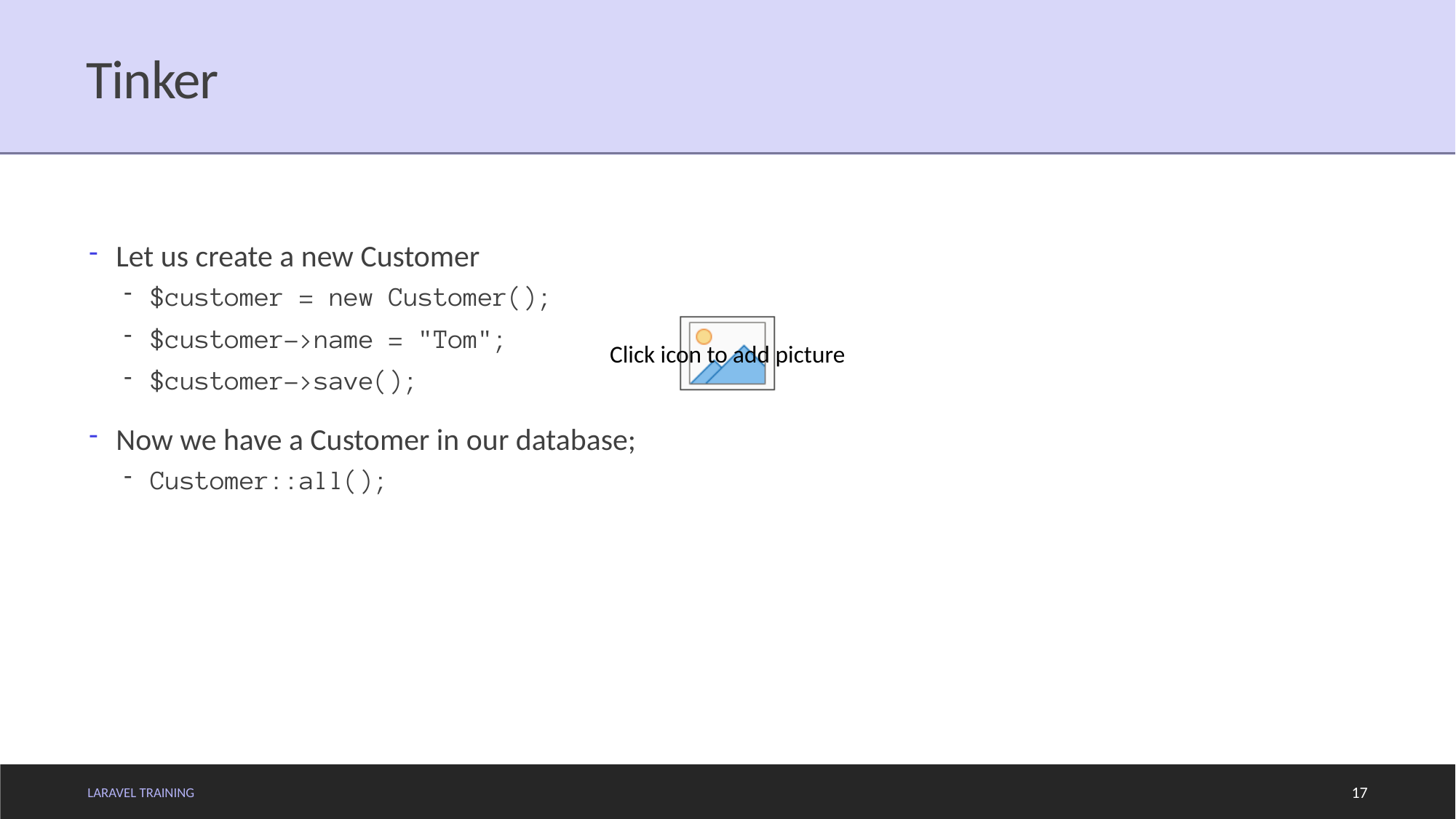

# Tinker

Let us create a new Customer
$customer = new Customer();
$customer->name = "Tom";
$customer->save();
Now we have a Customer in our database;
Customer::all();
LARAVEL TRAINING
17